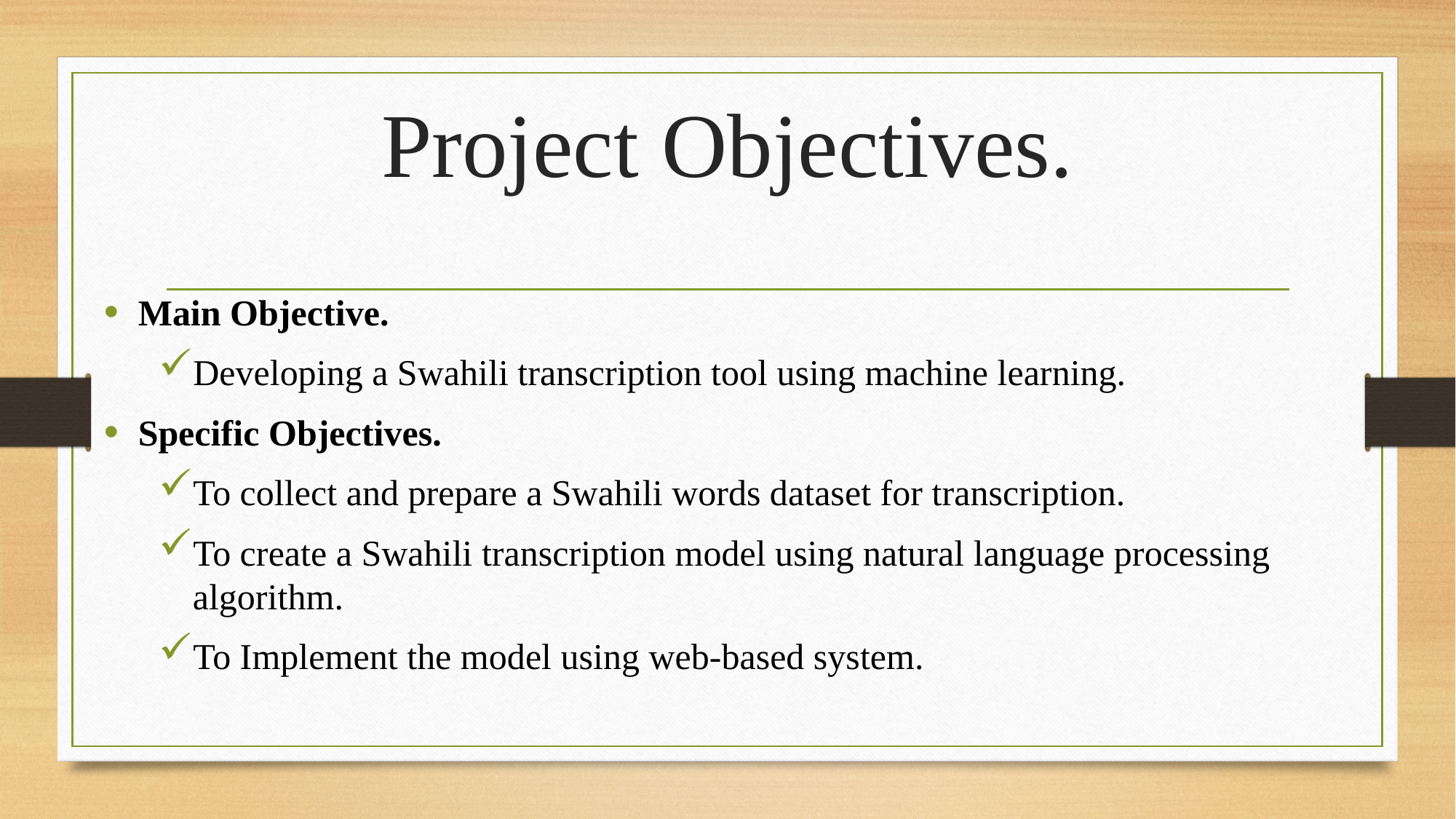

# Project Objectives.
Main Objective.
Developing a Swahili transcription tool using machine learning.
Specific Objectives.
To collect and prepare a Swahili words dataset for transcription.
To create a Swahili transcription model using natural language processing algorithm.
To Implement the model using web-based system.